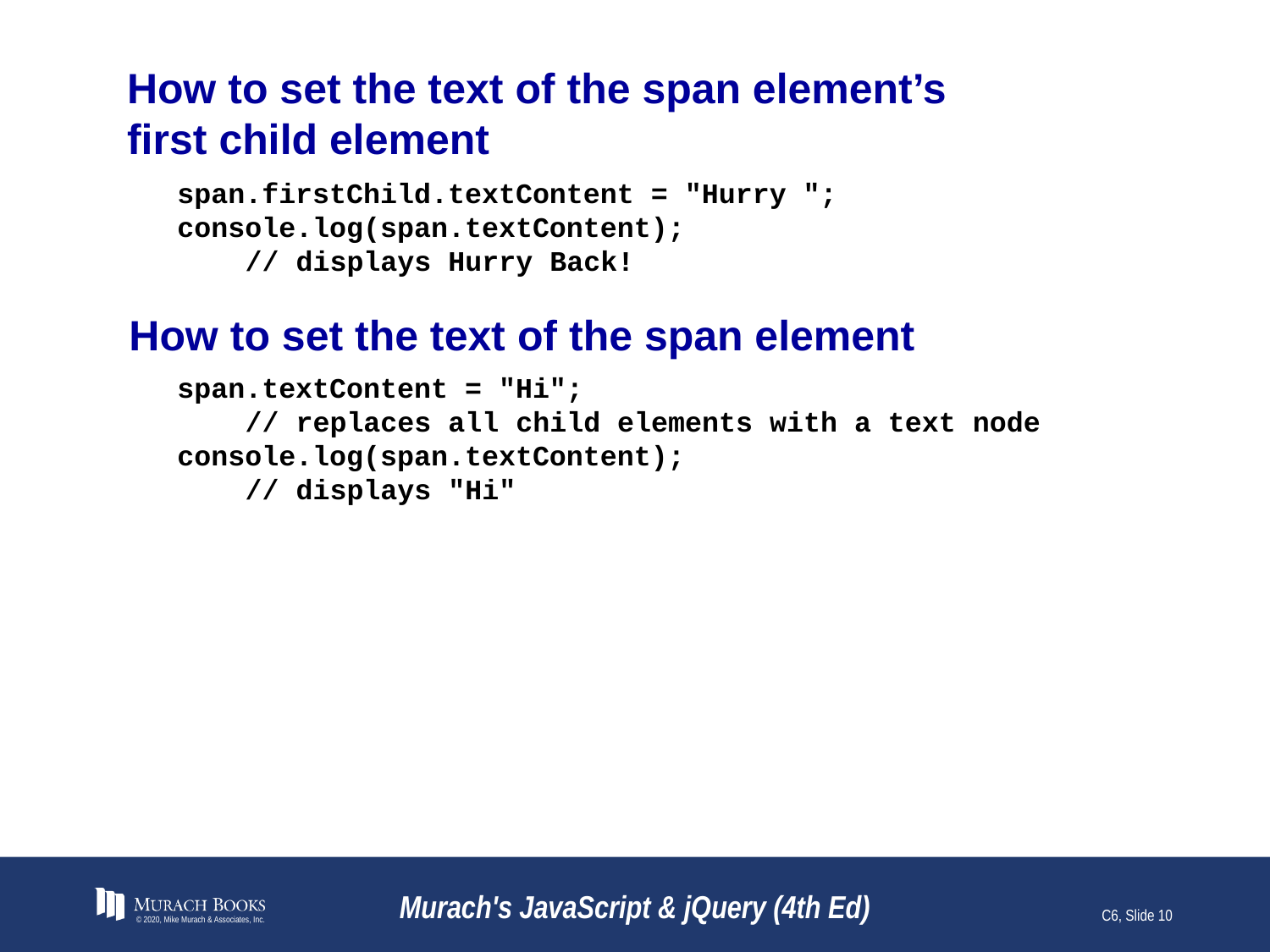

# How to set the text of the span element’s first child element
span.firstChild.textContent = "Hurry ";
console.log(span.textContent);
    // displays Hurry Back!
How to set the text of the span element
span.textContent = "Hi";
    // replaces all child elements with a text node
console.log(span.textContent);
    // displays "Hi"

© 2020, Mike Murach & Associates, Inc.
Murach's JavaScript & jQuery (4th Ed)

C6, Slide 10